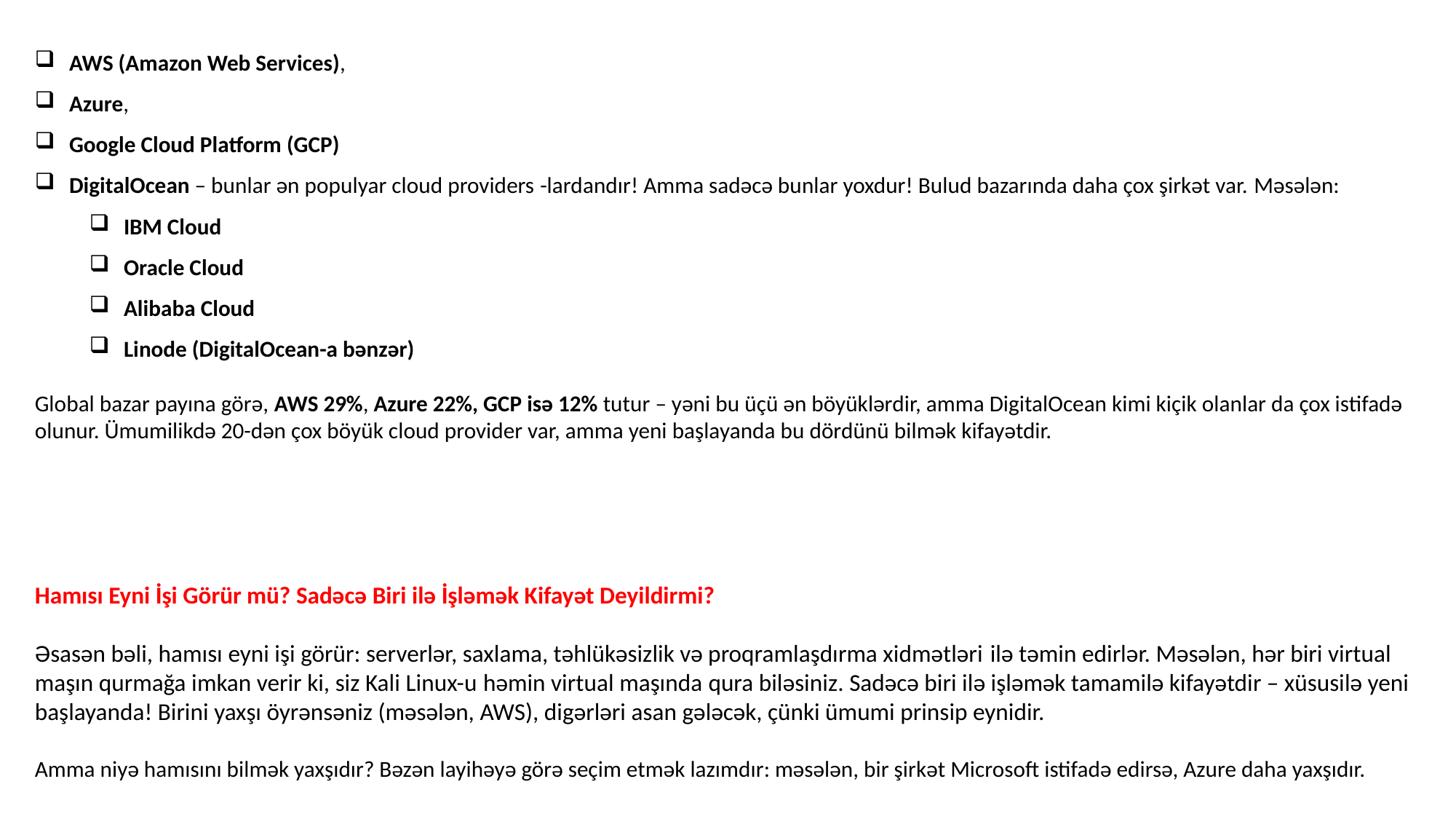

AWS (Amazon Web Services),
Azure,
Google Cloud Platform (GCP)
DigitalOcean – bunlar ən populyar cloud providers -lardandır! Amma sadəcə bunlar yoxdur! Bulud bazarında daha çox şirkət var. Məsələn:
IBM Cloud
Oracle Cloud
Alibaba Cloud
Linode (DigitalOcean-a bənzər)

Global bazar payına görə, AWS 29%, Azure 22%, GCP isə 12% tutur – yəni bu üçü ən böyüklərdir, amma DigitalOcean kimi kiçik olanlar da çox istifadə olunur. Ümumilikdə 20-dən çox böyük cloud provider var, amma yeni başlayanda bu dördünü bilmək kifayətdir.

Hamısı Eyni İşi Görür mü? Sadəcə Biri ilə İşləmək Kifayət Deyildirmi?

Əsasən bəli, hamısı eyni işi görür: serverlər, saxlama, təhlükəsizlik və proqramlaşdırma xidmətləri ilə təmin edirlər. Məsələn, hər biri virtual maşın qurmağa imkan verir ki, siz Kali Linux-u həmin virtual maşında qura biləsiniz. Sadəcə biri ilə işləmək tamamilə kifayətdir – xüsusilə yeni başlayanda! Birini yaxşı öyrənsəniz (məsələn, AWS), digərləri asan gələcək, çünki ümumi prinsip eynidir.

Amma niyə hamısını bilmək yaxşıdır? Bəzən layihəyə görə seçim etmək lazımdır: məsələn, bir şirkət Microsoft istifadə edirsə, Azure daha yaxşıdır.